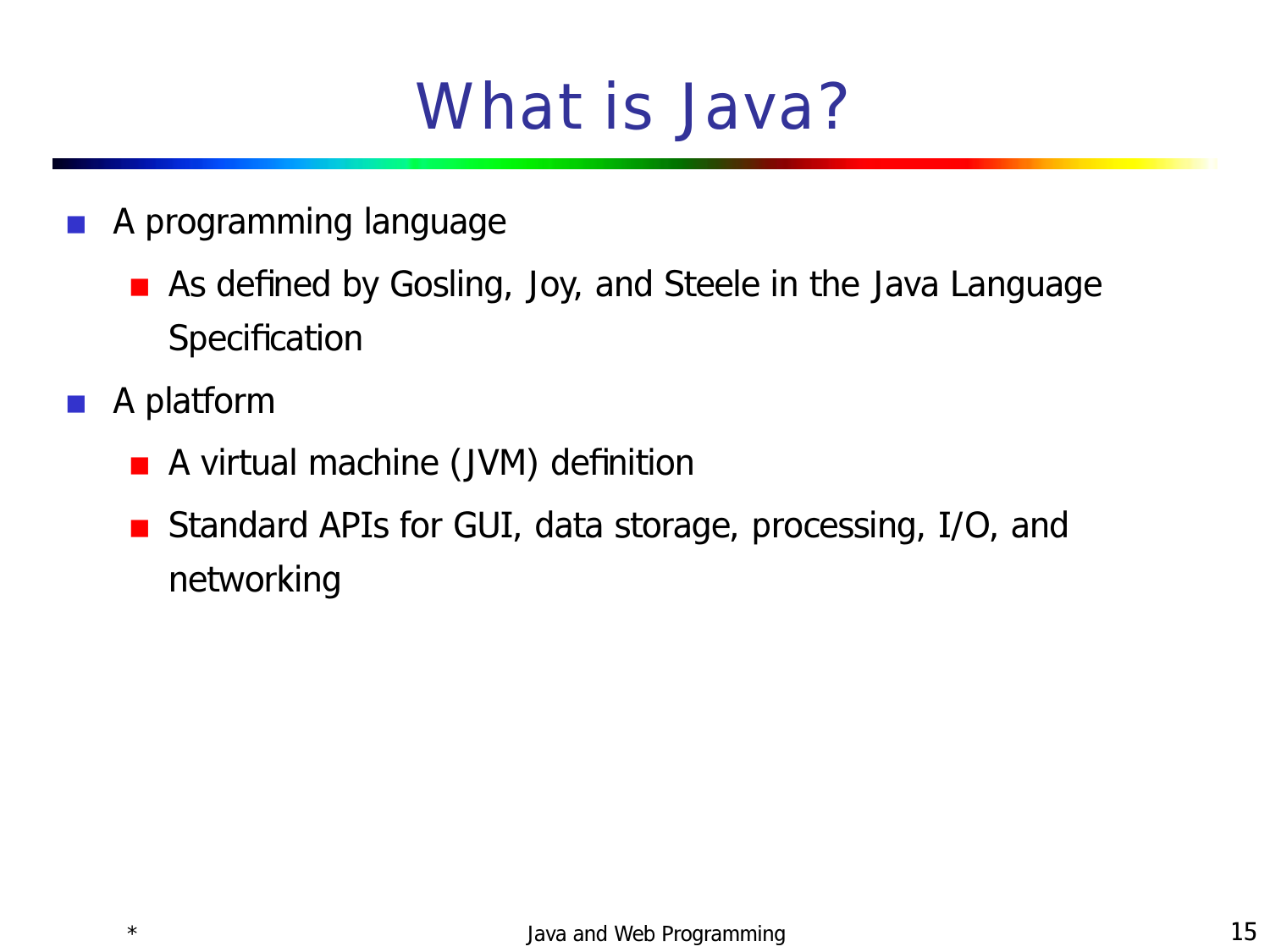

# What is Java?
A programming language
As defined by Gosling, Joy, and Steele in the Java Language Specification
A platform
A virtual machine (JVM) definition
Standard APIs for GUI, data storage, processing, I/O, and networking
*
15
Java and Web Programming